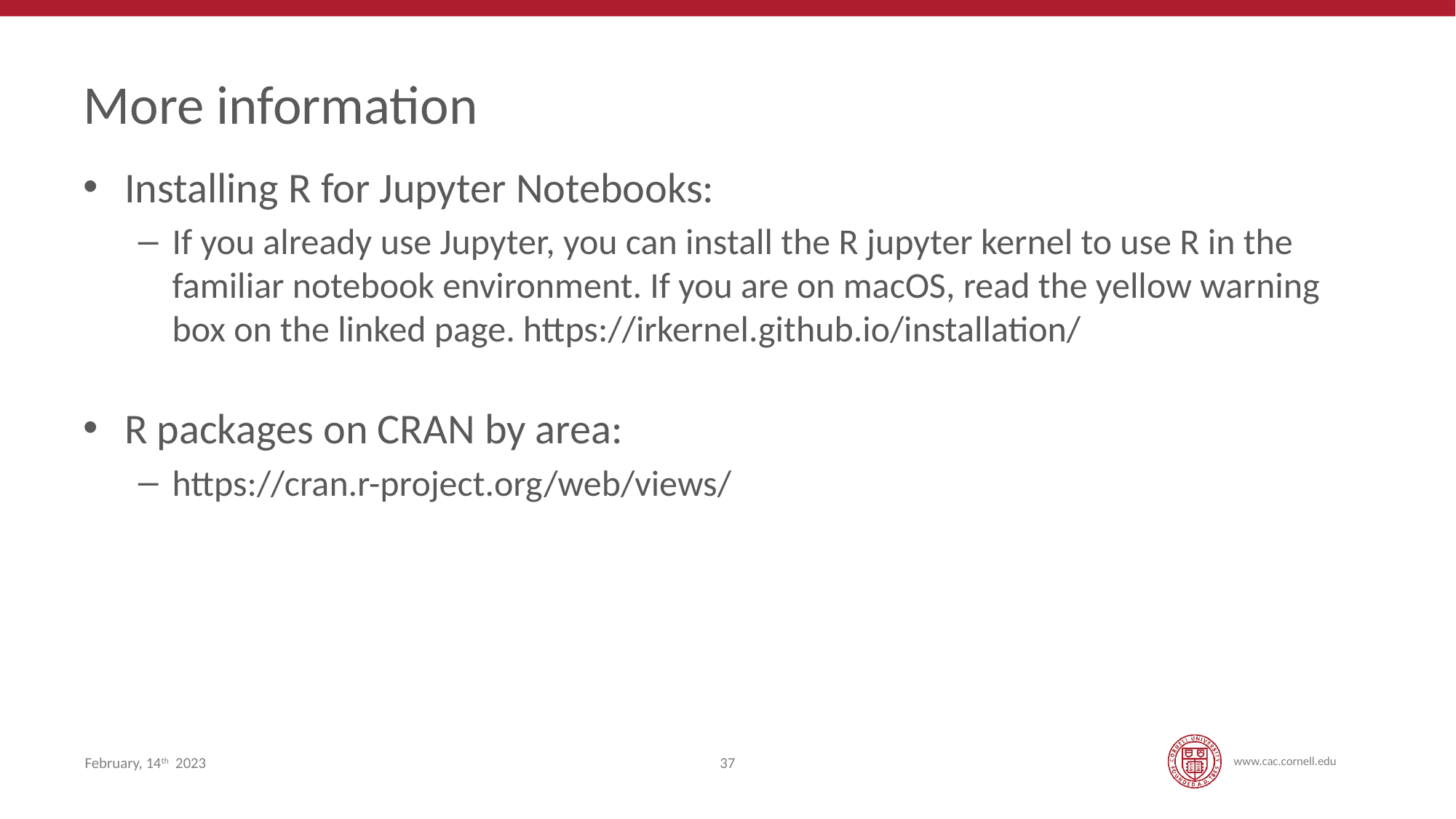

# More information
Installing R for Jupyter Notebooks:
If you already use Jupyter, you can install the R jupyter kernel to use R in the familiar notebook environment. If you are on macOS, read the yellow warning box on the linked page. https://irkernel.github.io/installation/
R packages on CRAN by area:
https://cran.r-project.org/web/views/